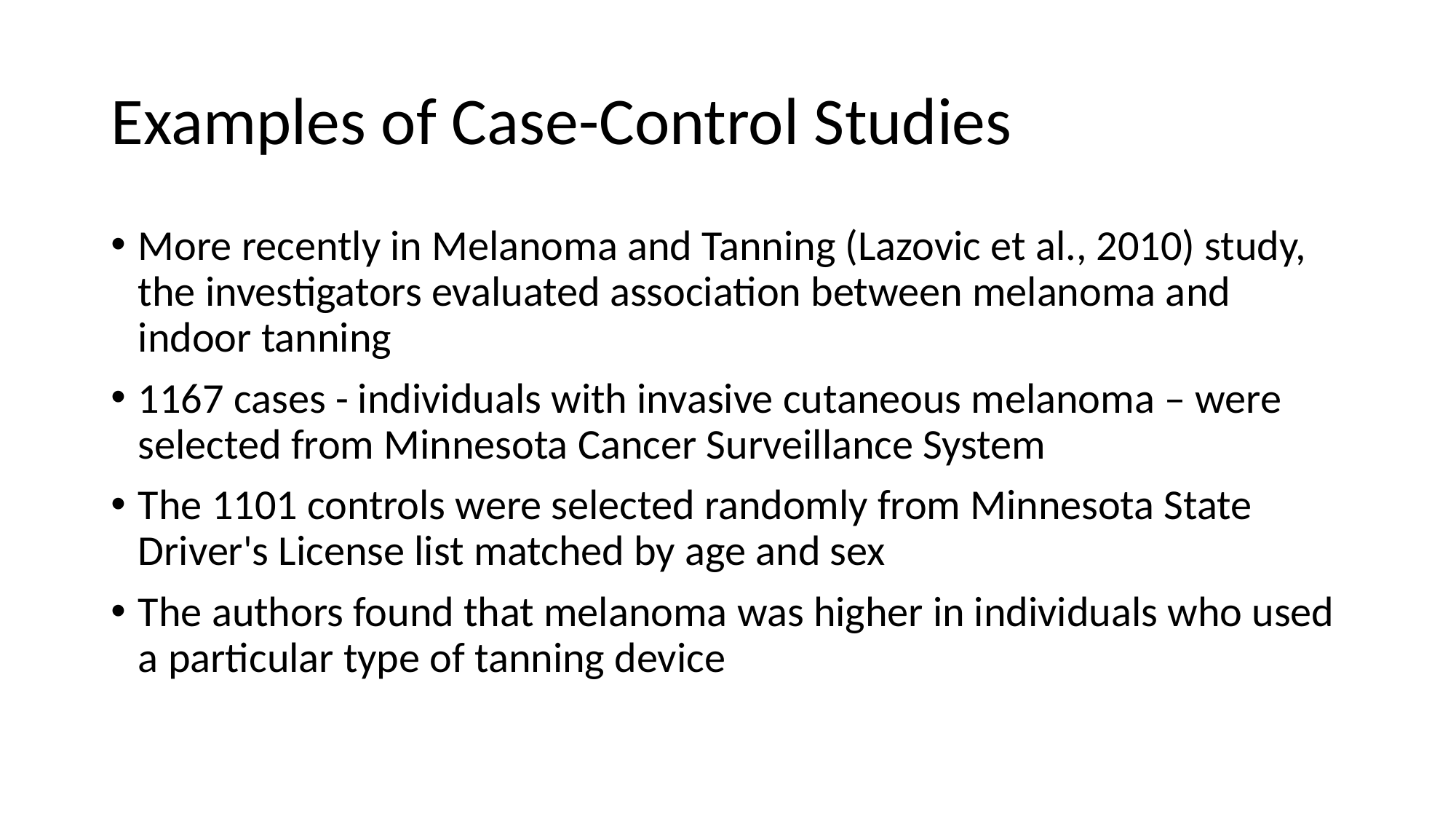

# Examples of Case-Control Studies
More recently in Melanoma and Tanning (Lazovic et al., 2010) study, the investigators evaluated association between melanoma and indoor tanning
1167 cases - individuals with invasive cutaneous melanoma – were selected from Minnesota Cancer Surveillance System
The 1101 controls were selected randomly from Minnesota State Driver's License list matched by age and sex
The authors found that melanoma was higher in individuals who used a particular type of tanning device